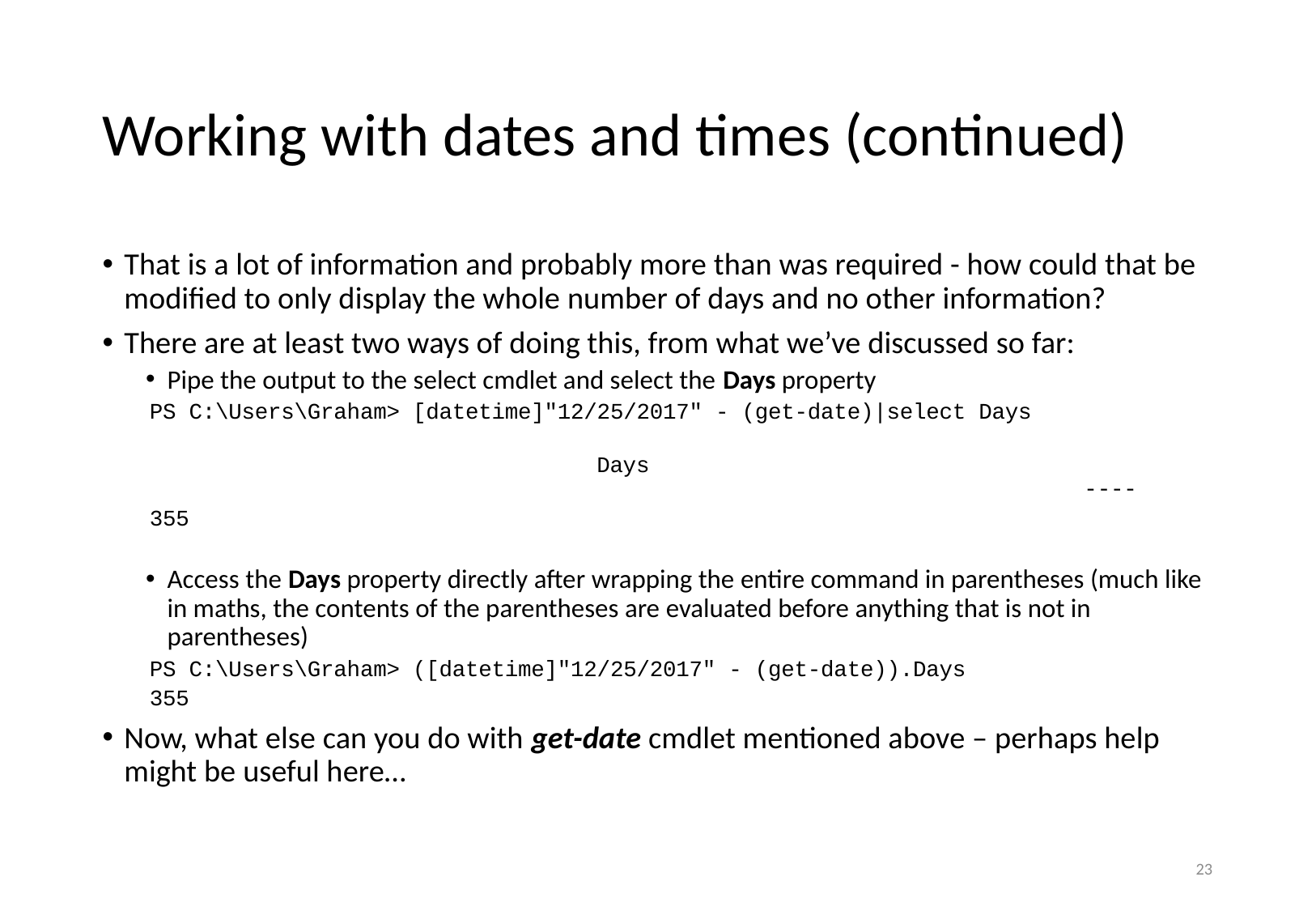

# Working with dates and times (continued)
That is a lot of information and probably more than was required - how could that be modified to only display the whole number of days and no other information?
There are at least two ways of doing this, from what we’ve discussed so far:
Pipe the output to the select cmdlet and select the Days property
PS C:\Users\Graham> [datetime]"12/25/2017" - (get-date)|select Days
                                                                                                                   Days                                                                                                                  ----
355

Access the Days property directly after wrapping the entire command in parentheses (much like in maths, the contents of the parentheses are evaluated before anything that is not in parentheses)
PS C:\Users\Graham> ([datetime]"12/25/2017" - (get-date)).Days
355
Now, what else can you do with get-date cmdlet mentioned above – perhaps help might be useful here…

23